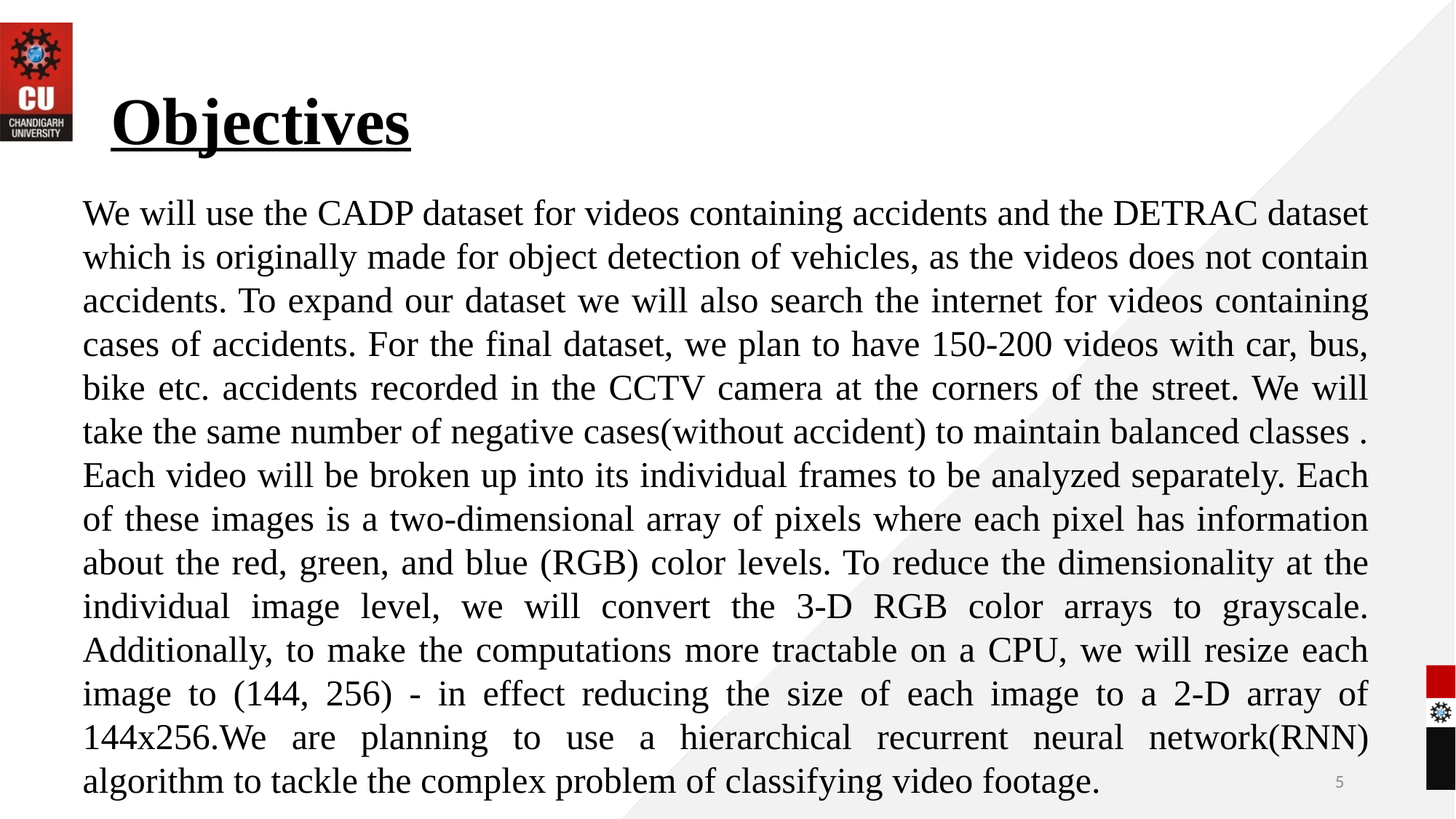

# Objectives
We will use the CADP dataset for videos containing accidents and the DETRAC dataset which is originally made for object detection of vehicles, as the videos does not contain accidents. To expand our dataset we will also search the internet for videos containing cases of accidents. For the final dataset, we plan to have 150-200 videos with car, bus, bike etc. accidents recorded in the CCTV camera at the corners of the street. We will take the same number of negative cases(without accident) to maintain balanced classes . Each video will be broken up into its individual frames to be analyzed separately. Each of these images is a two-dimensional array of pixels where each pixel has information about the red, green, and blue (RGB) color levels. To reduce the dimensionality at the individual image level, we will convert the 3-D RGB color arrays to grayscale. Additionally, to make the computations more tractable on a CPU, we will resize each image to (144, 256) - in effect reducing the size of each image to a 2-D array of 144x256.We are planning to use a hierarchical recurrent neural network(RNN) algorithm to tackle the complex problem of classifying video footage.
5